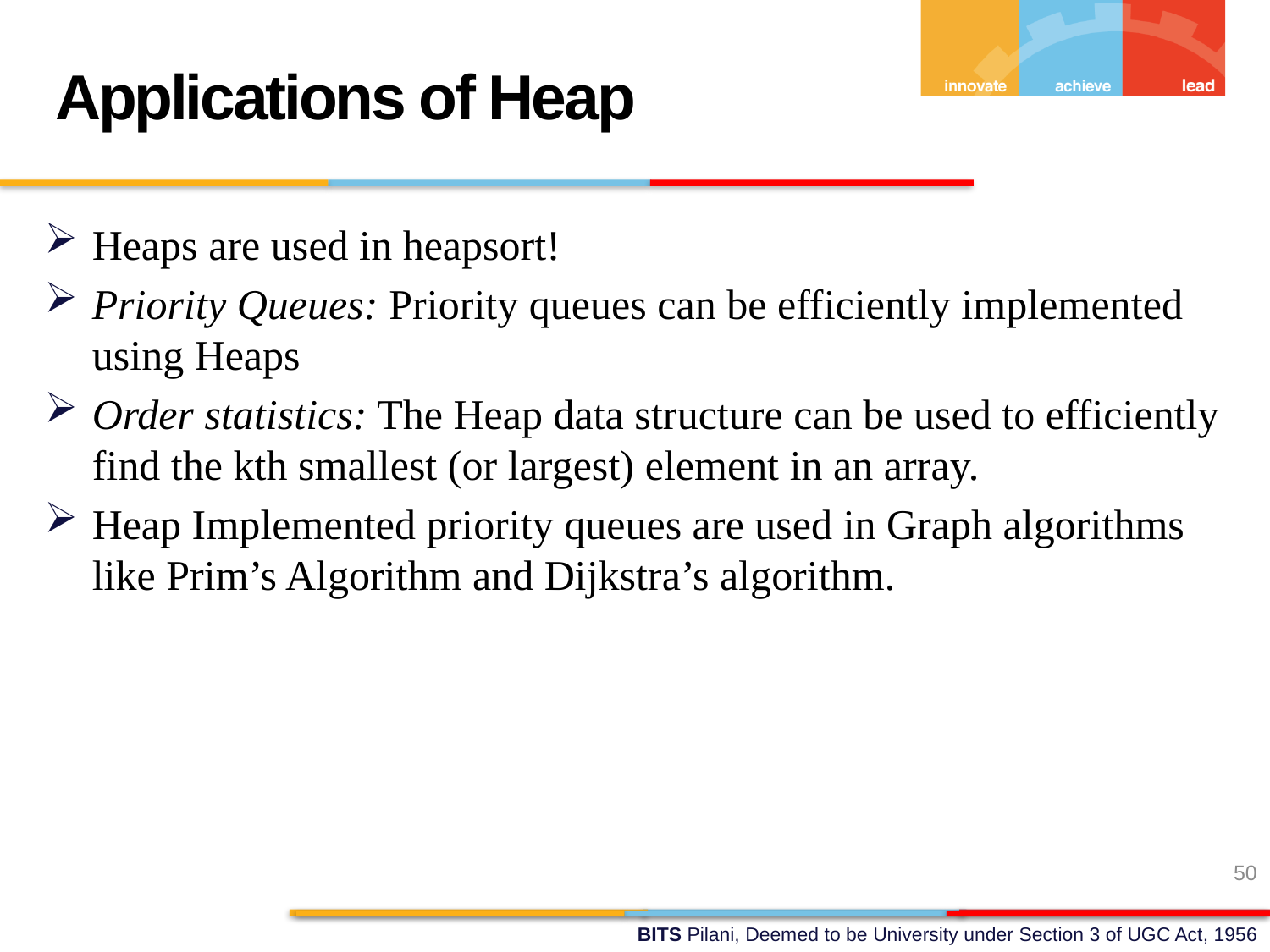

Applications of Heap
Heaps are used in heapsort!
Priority Queues: Priority queues can be efficiently implemented using Heaps
Order statistics: The Heap data structure can be used to efficiently find the kth smallest (or largest) element in an array.
Heap Implemented priority queues are used in Graph algorithms like Prim’s Algorithm and Dijkstra’s algorithm.
50